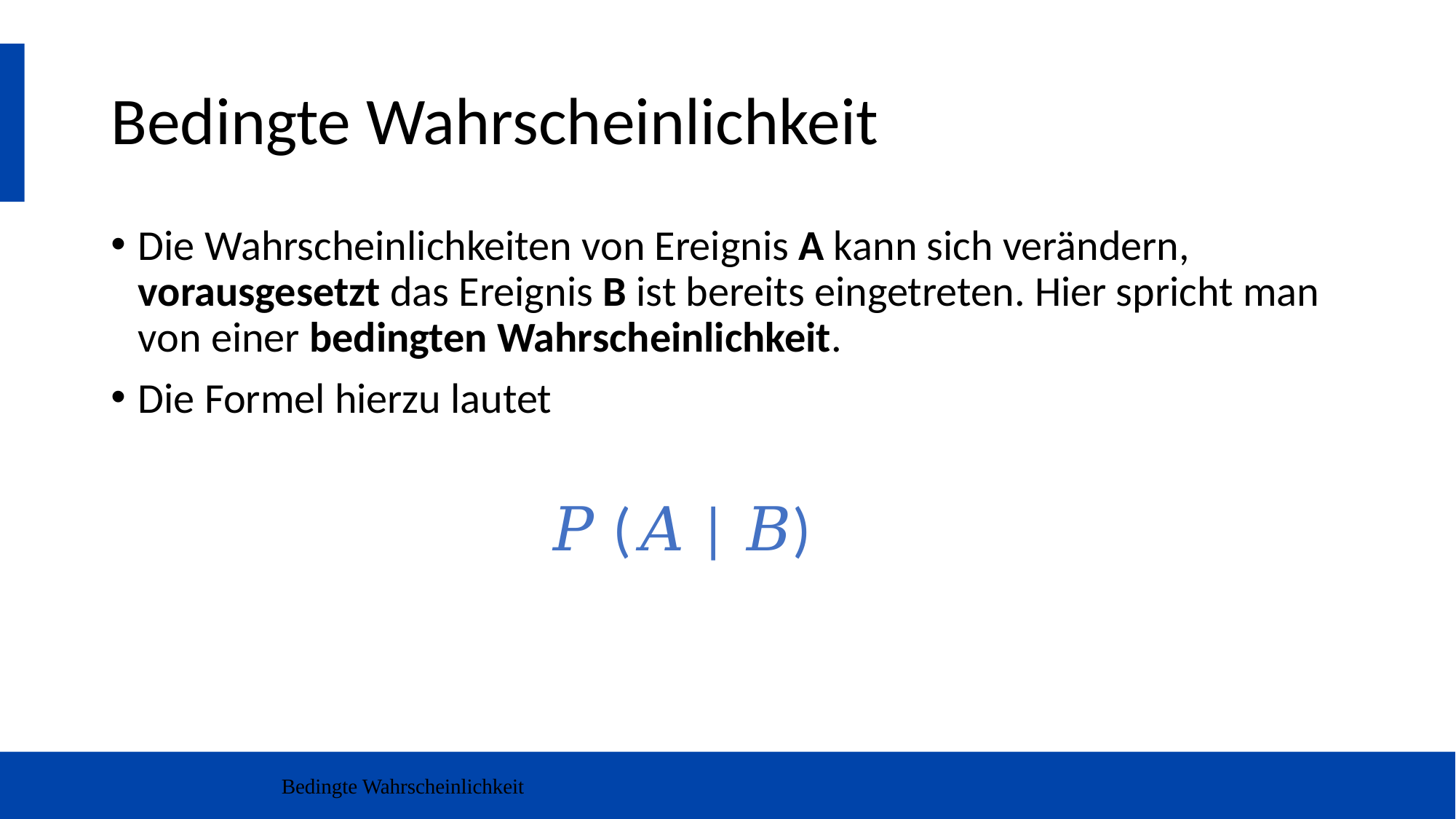

# Bedingte Wahrscheinlichkeit
Die Wahrscheinlichkeiten von Ereignis A kann sich verändern, vorausgesetzt das Ereignis B ist bereits eingetreten. Hier spricht man von einer bedingten Wahrscheinlichkeit.
Die Formel hierzu lautet

				𝑃 (𝐴 | 𝐵)
Bedingte Wahrscheinlichkeit